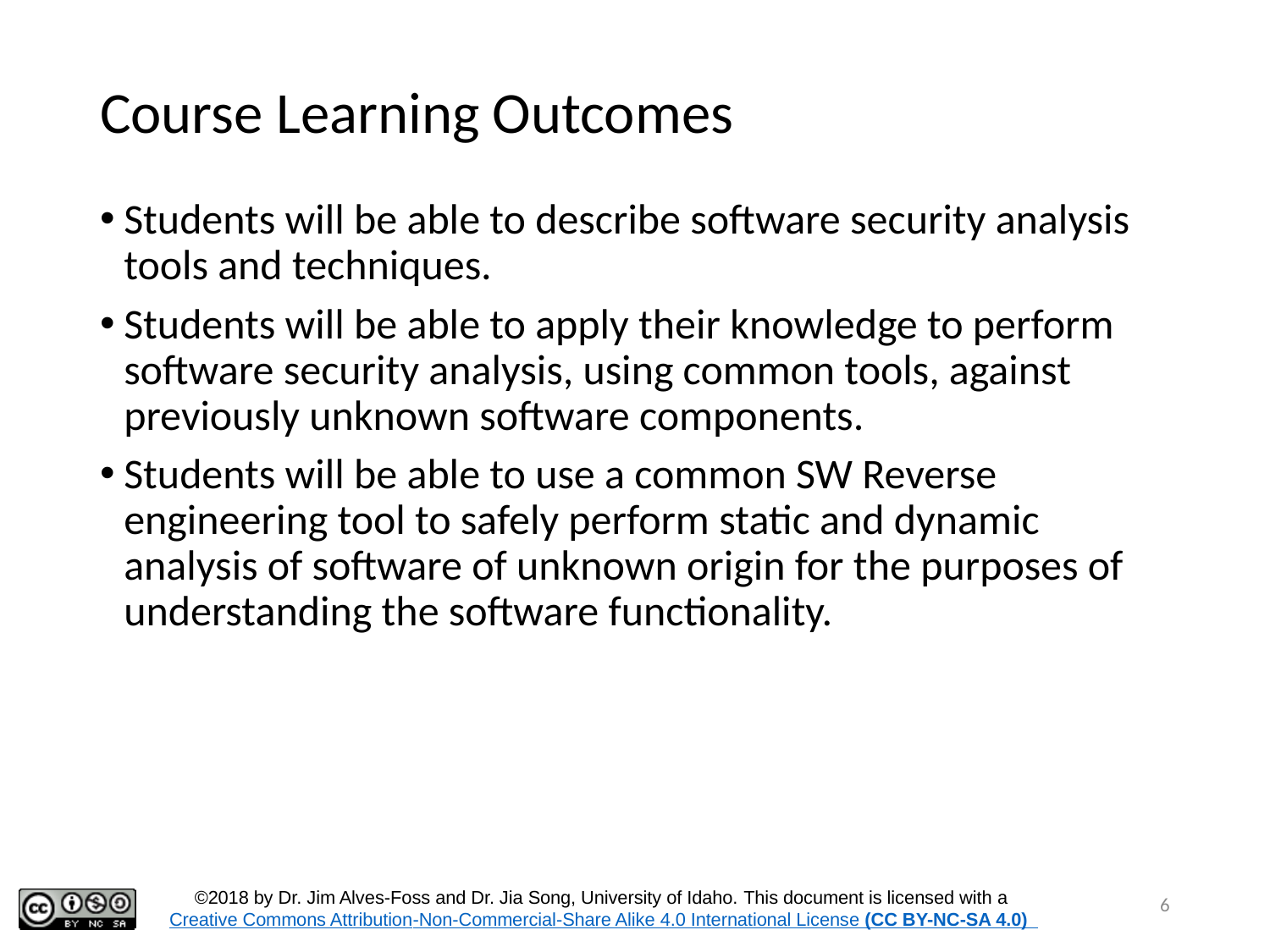

# Course Learning Outcomes
Students will be able to describe software security analysis tools and techniques.
Students will be able to apply their knowledge to perform software security analysis, using common tools, against previously unknown software components.
Students will be able to use a common SW Reverse engineering tool to safely perform static and dynamic analysis of software of unknown origin for the purposes of  understanding the software functionality.

6